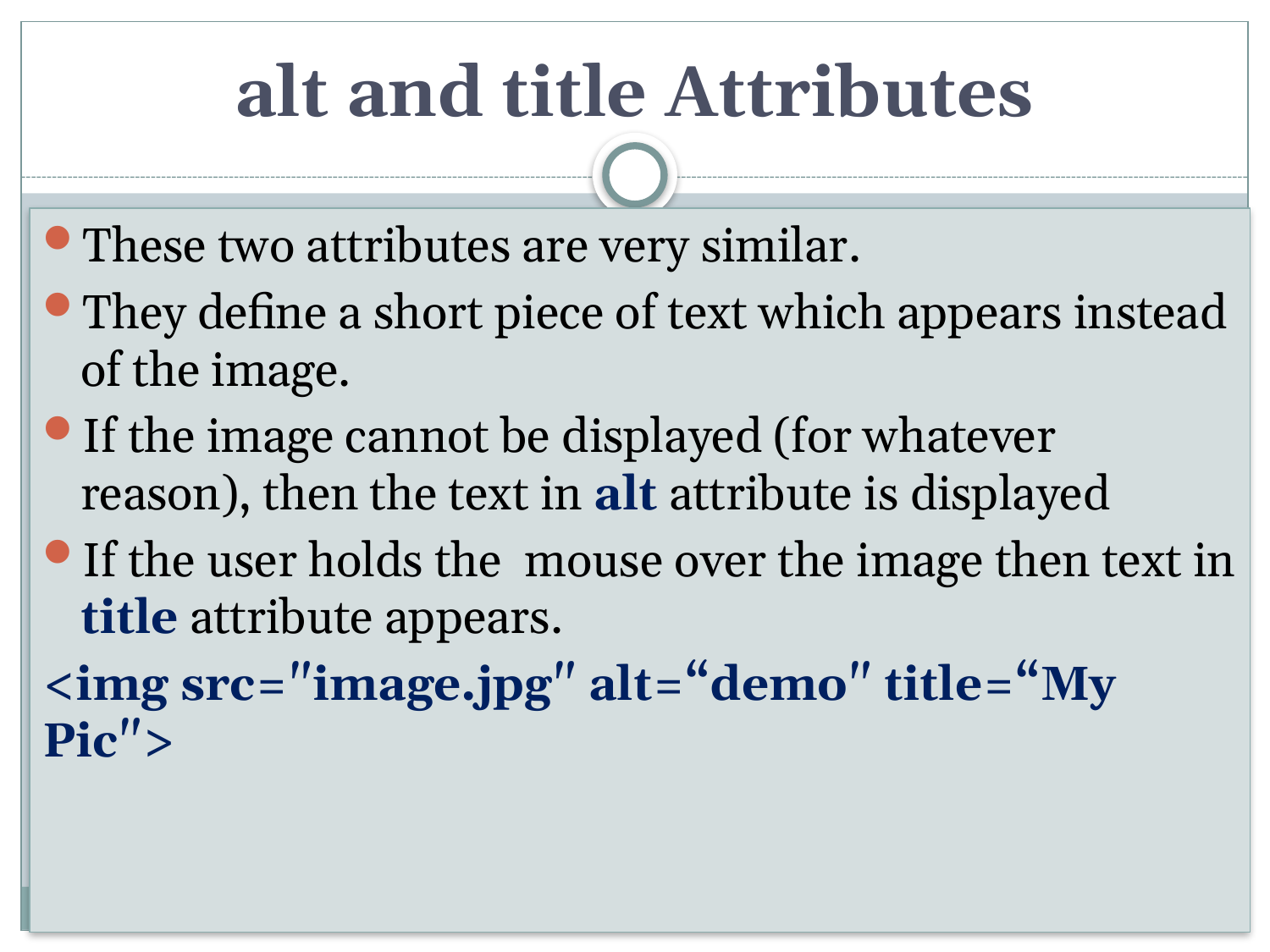

# alt and title Attributes
These two attributes are very similar.
They define a short piece of text which appears instead of the image.
If the image cannot be displayed (for whatever reason), then the text in alt attribute is displayed
If the user holds the  mouse over the image then text in title attribute appears.
<img src="image.jpg" alt=“demo" title=“My Pic">